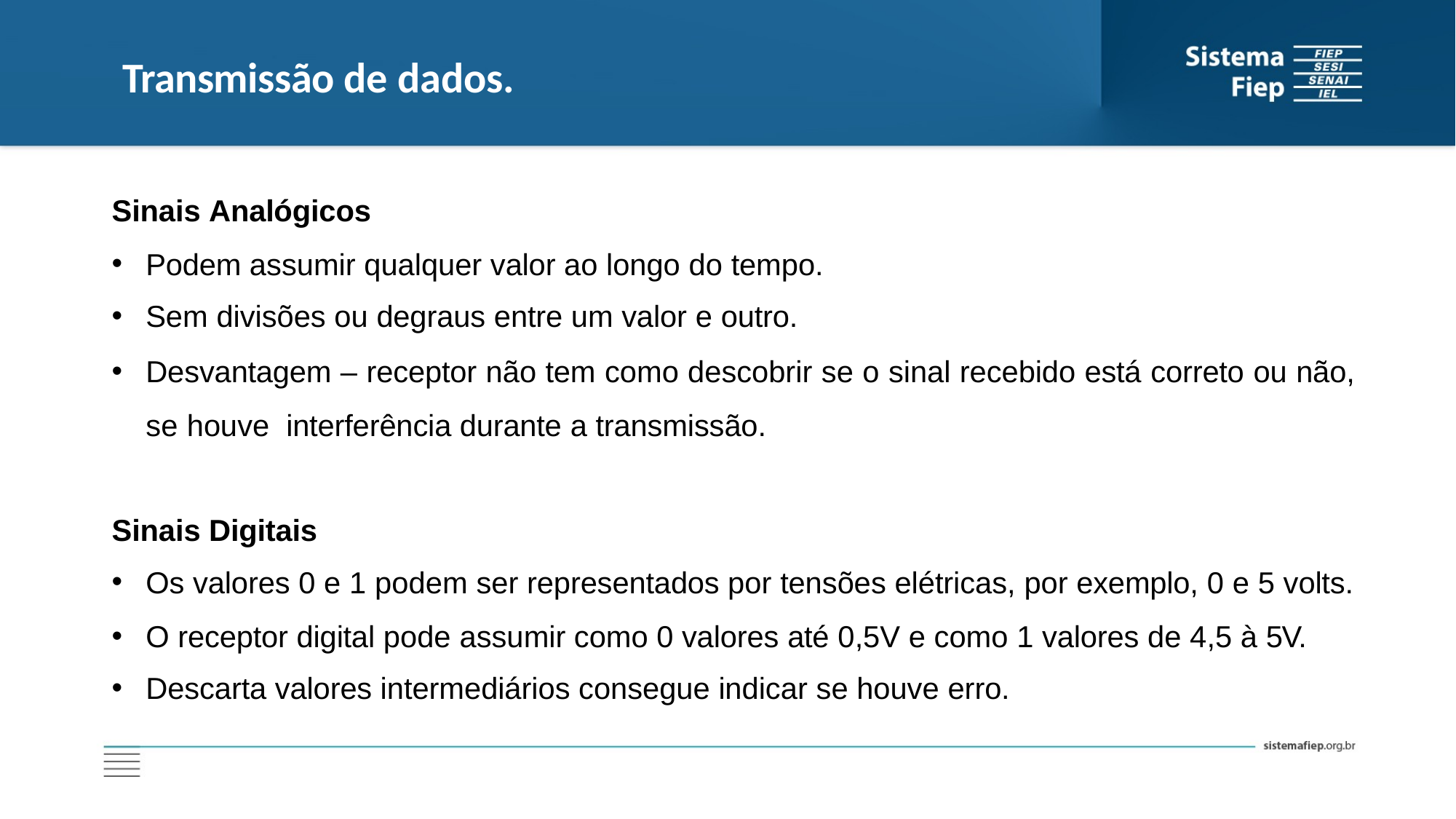

# Transmissão de dados.
Sinais Analógicos
Podem assumir qualquer valor ao longo do tempo.
Sem divisões ou degraus entre um valor e outro.
Desvantagem – receptor não tem como descobrir se o sinal recebido está correto ou não, se houve  interferência durante a transmissão.

Sinais Digitais
Os valores 0 e 1 podem ser representados por tensões elétricas, por exemplo, 0 e 5 volts.
O receptor digital pode assumir como 0 valores até 0,5V e como 1 valores de 4,5 à 5V.
Descarta valores intermediários consegue indicar se houve erro.